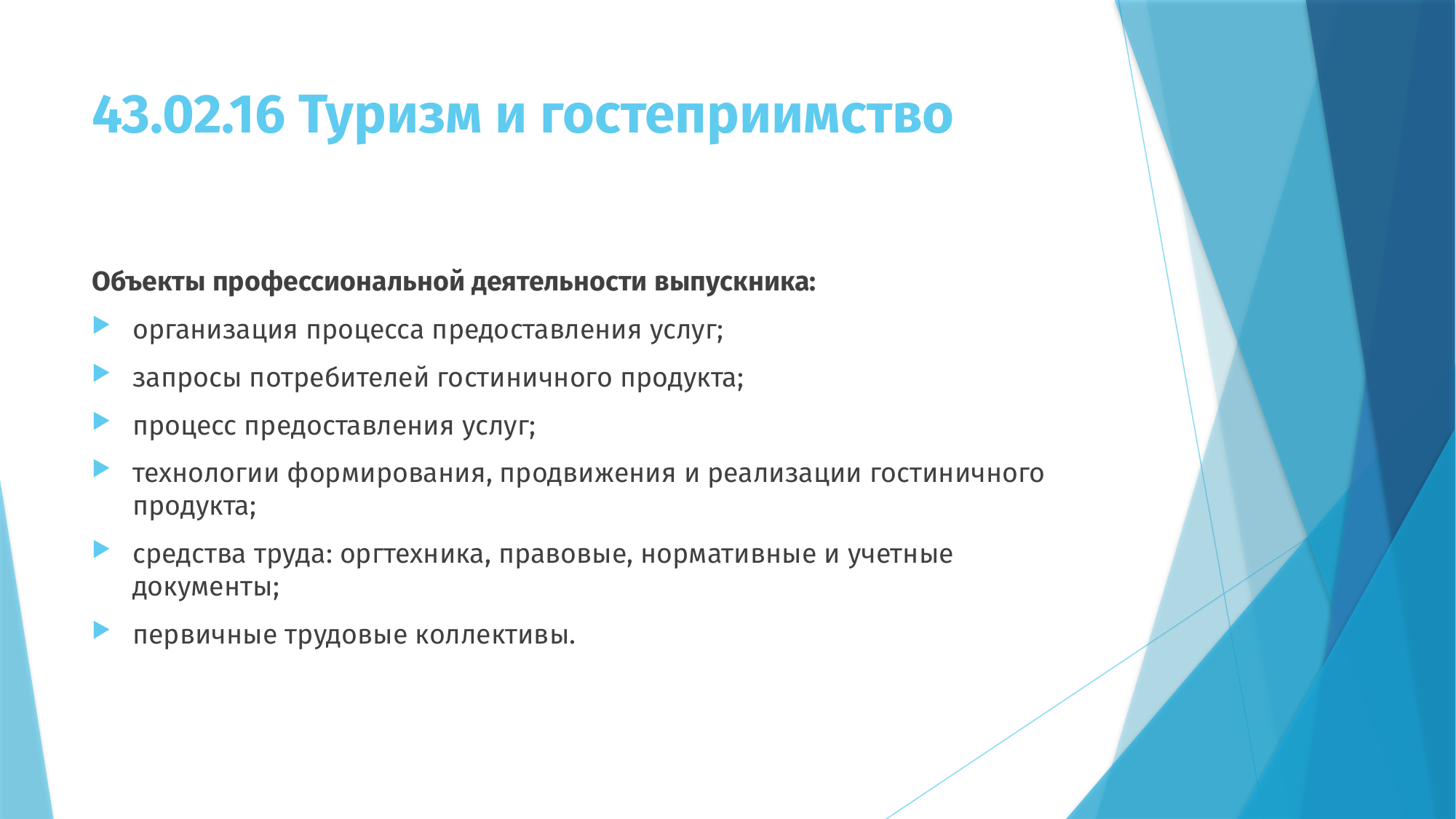

# 43.02.16 Туризм и гостеприимство
Объекты профессиональной деятельности выпускника:
организация процесса предоставления услуг;
запросы потребителей гостиничного продукта;
процесс предоставления услуг;
технологии формирования, продвижения и реализации гостиничного продукта;
средства труда: оргтехника, правовые, нормативные и учетные документы;
первичные трудовые коллективы.